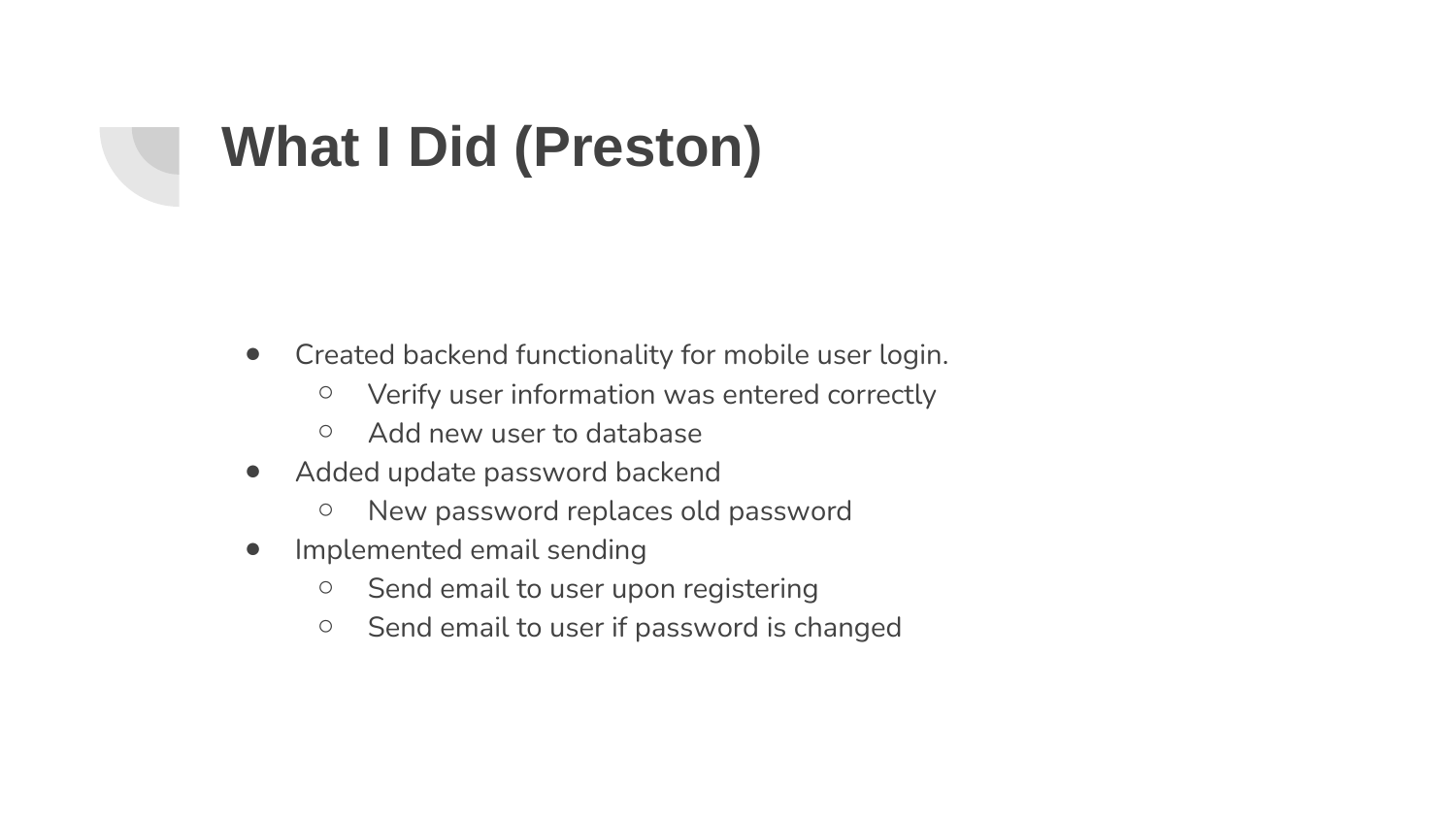

# What I Did (Preston)
Created backend functionality for mobile user login.
Verify user information was entered correctly
Add new user to database
Added update password backend
New password replaces old password
Implemented email sending
Send email to user upon registering
Send email to user if password is changed